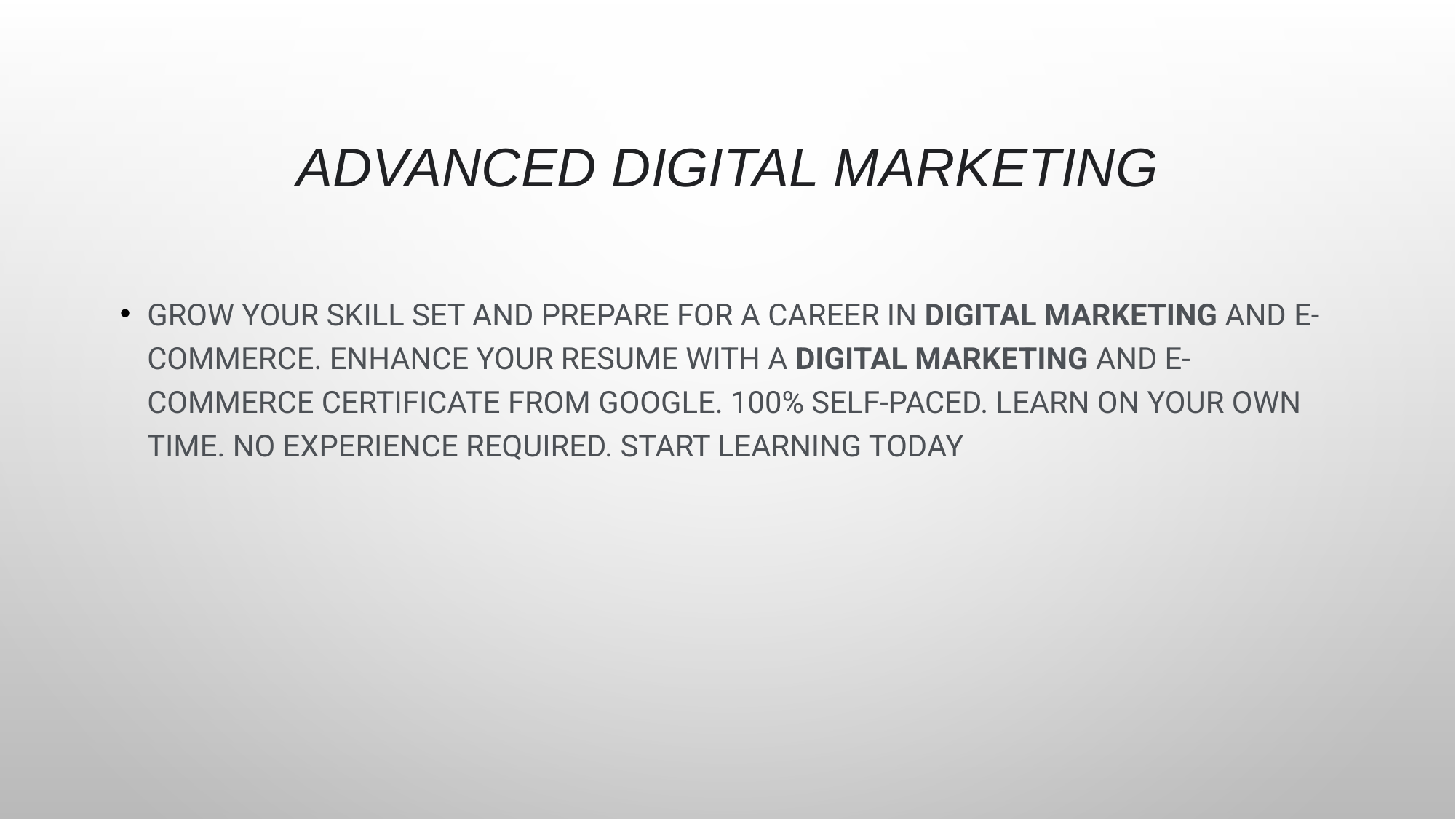

# Advanced Digital Marketing
Grow your skill set and prepare for a career in digital marketing and e-commerce. Enhance your resume with a Digital Marketing and E-commerce certificate from Google. 100% Self-Paced. Learn On Your Own Time. No experience required. Start Learning Today